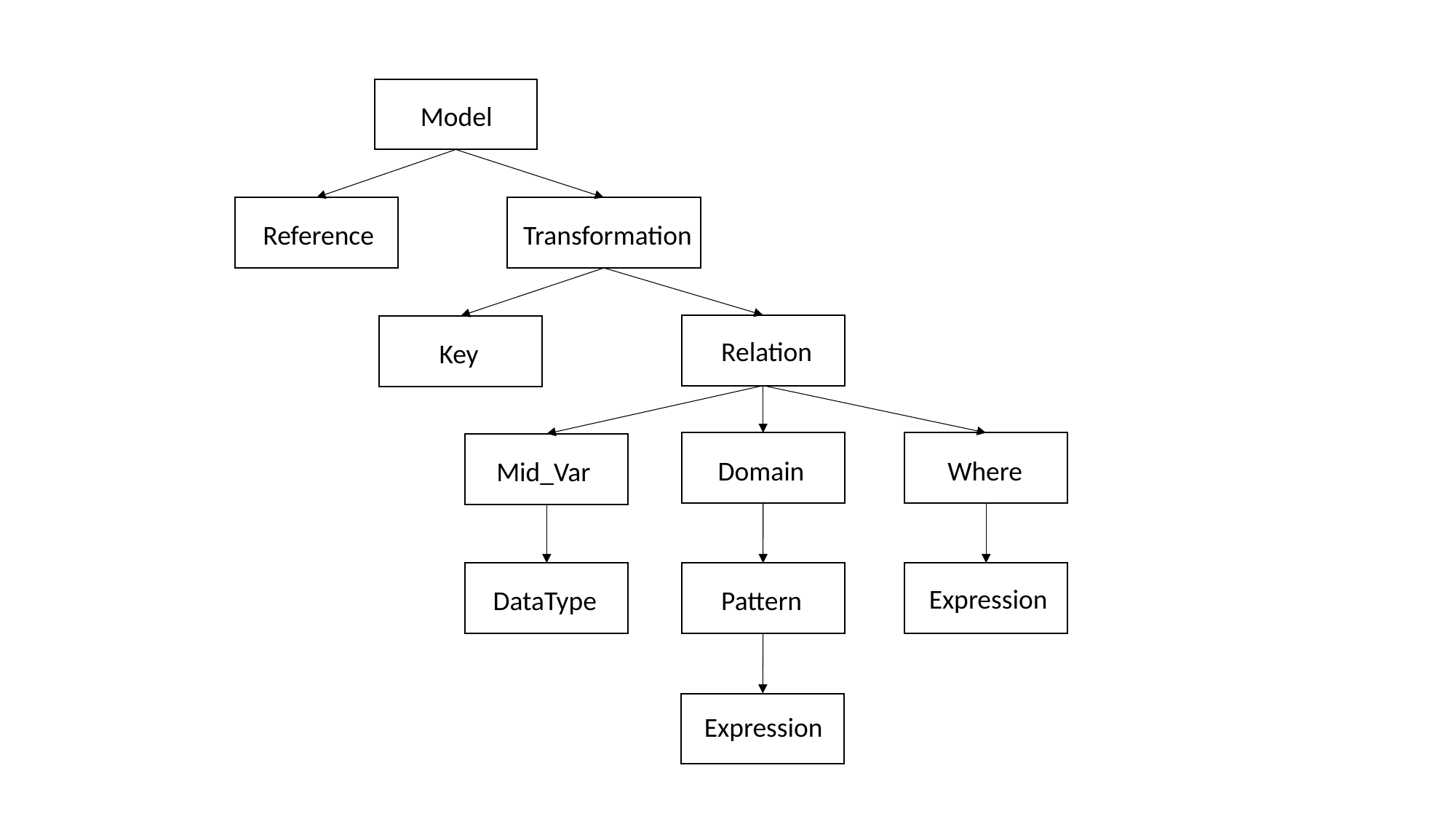

Model

Reference
Transformation

Relation
Key

Domain
Where
Mid_Var

Expression
DataType
Pattern

Expression